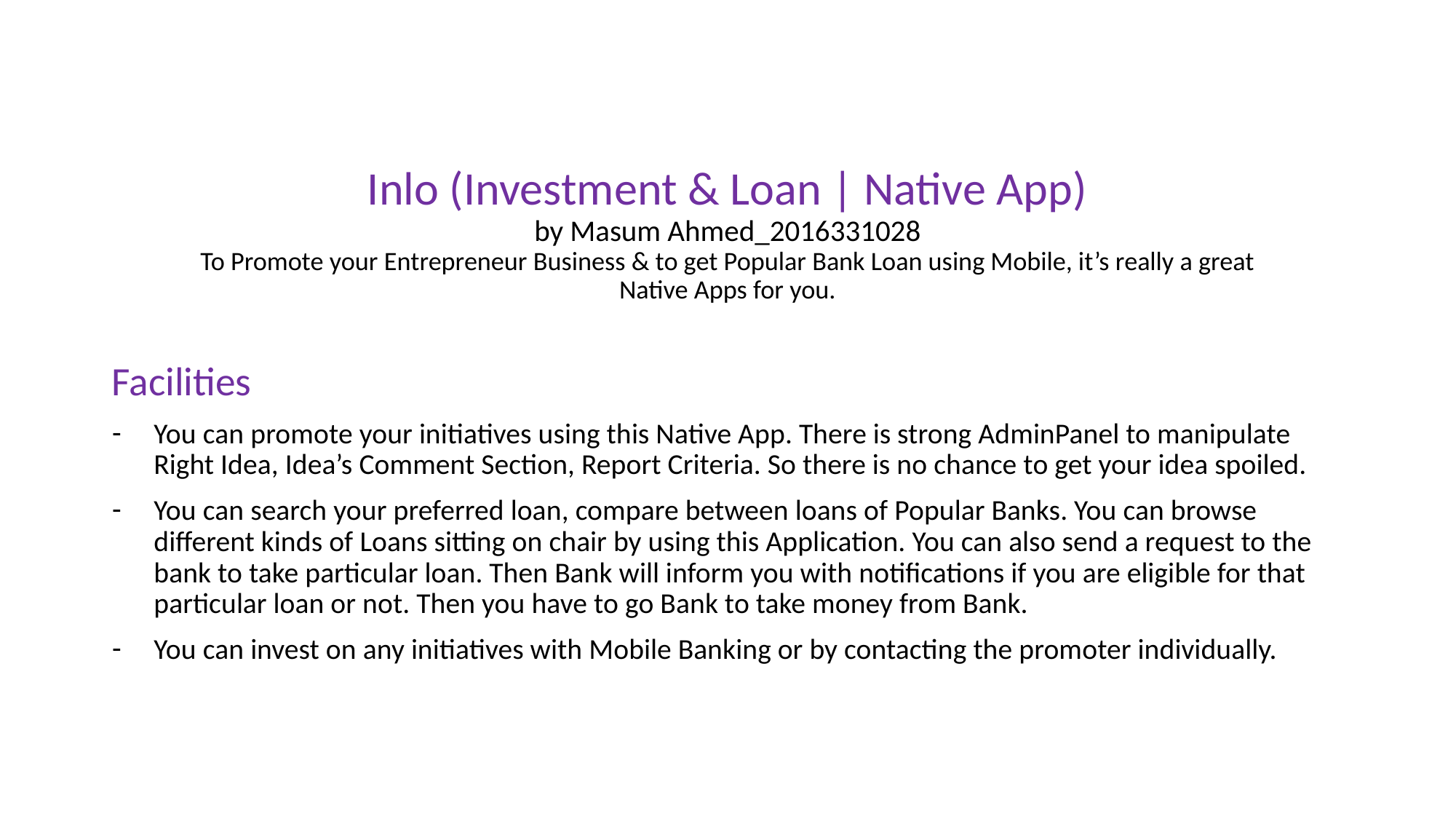

# Inlo (Investment & Loan | Native App) by Masum Ahmed_2016331028 To Promote your Entrepreneur Business & to get Popular Bank Loan using Mobile, it’s really a great Native Apps for you.
Facilities
You can promote your initiatives using this Native App. There is strong AdminPanel to manipulate Right Idea, Idea’s Comment Section, Report Criteria. So there is no chance to get your idea spoiled.
You can search your preferred loan, compare between loans of Popular Banks. You can browse different kinds of Loans sitting on chair by using this Application. You can also send a request to the bank to take particular loan. Then Bank will inform you with notifications if you are eligible for that particular loan or not. Then you have to go Bank to take money from Bank.
You can invest on any initiatives with Mobile Banking or by contacting the promoter individually.